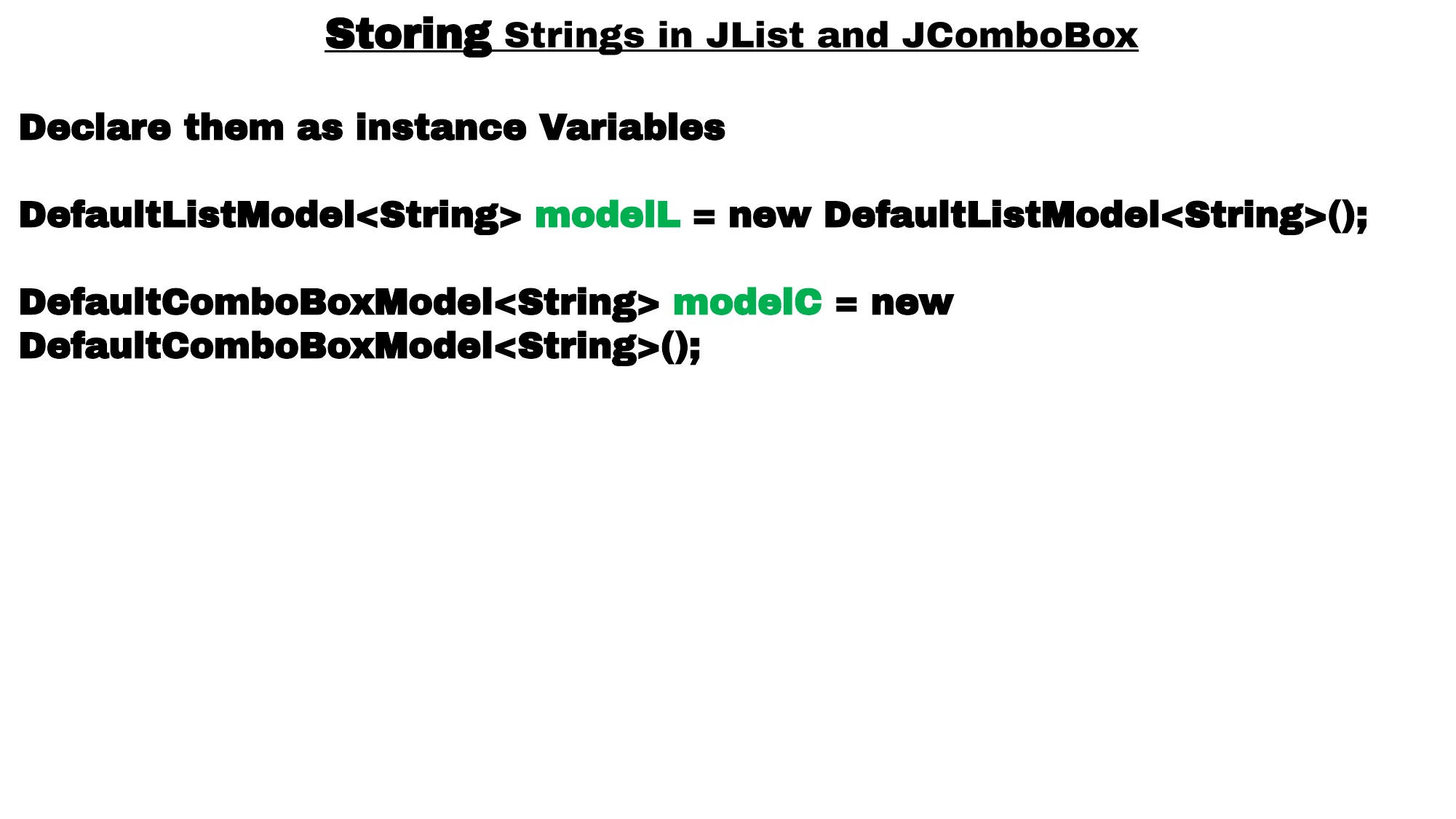

Storing Strings in JList and JComboBox
Declare them as instance Variables

DefaultListModel<String> modelL = new DefaultListModel<String>();

DefaultComboBoxModel<String> modelC = new DefaultComboBoxModel<String>();